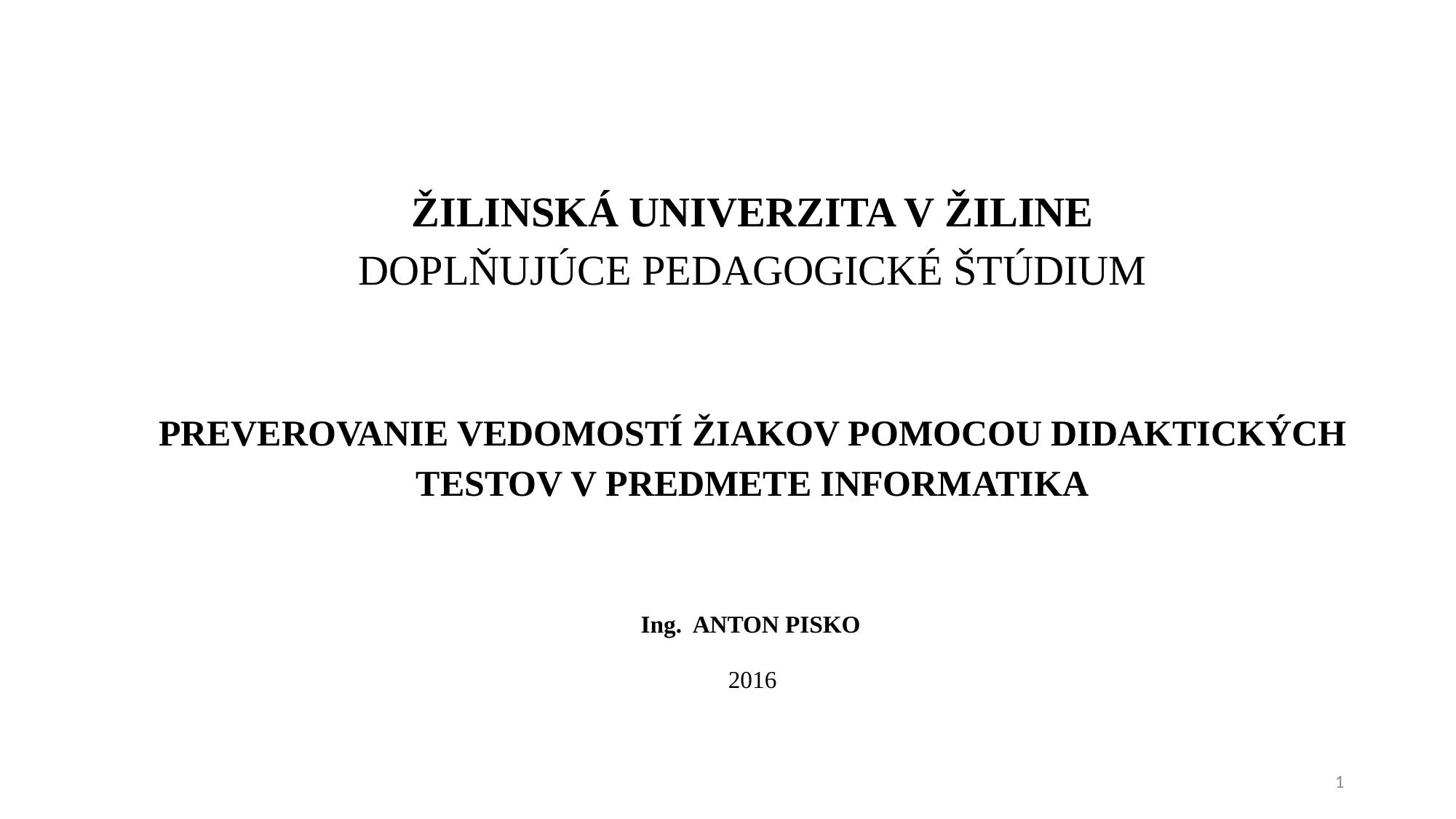

Žilinská univerzita v Žiline
Doplňujúce pedagogické štúdium

PREVEROVANIE VEDOMOSTÍ ŽIAKOV POMOCOU DIDAKTICKÝCH TESTOV V PREDMETE INFORMATIKA

Ing.  ANTON PISKO

2016

1